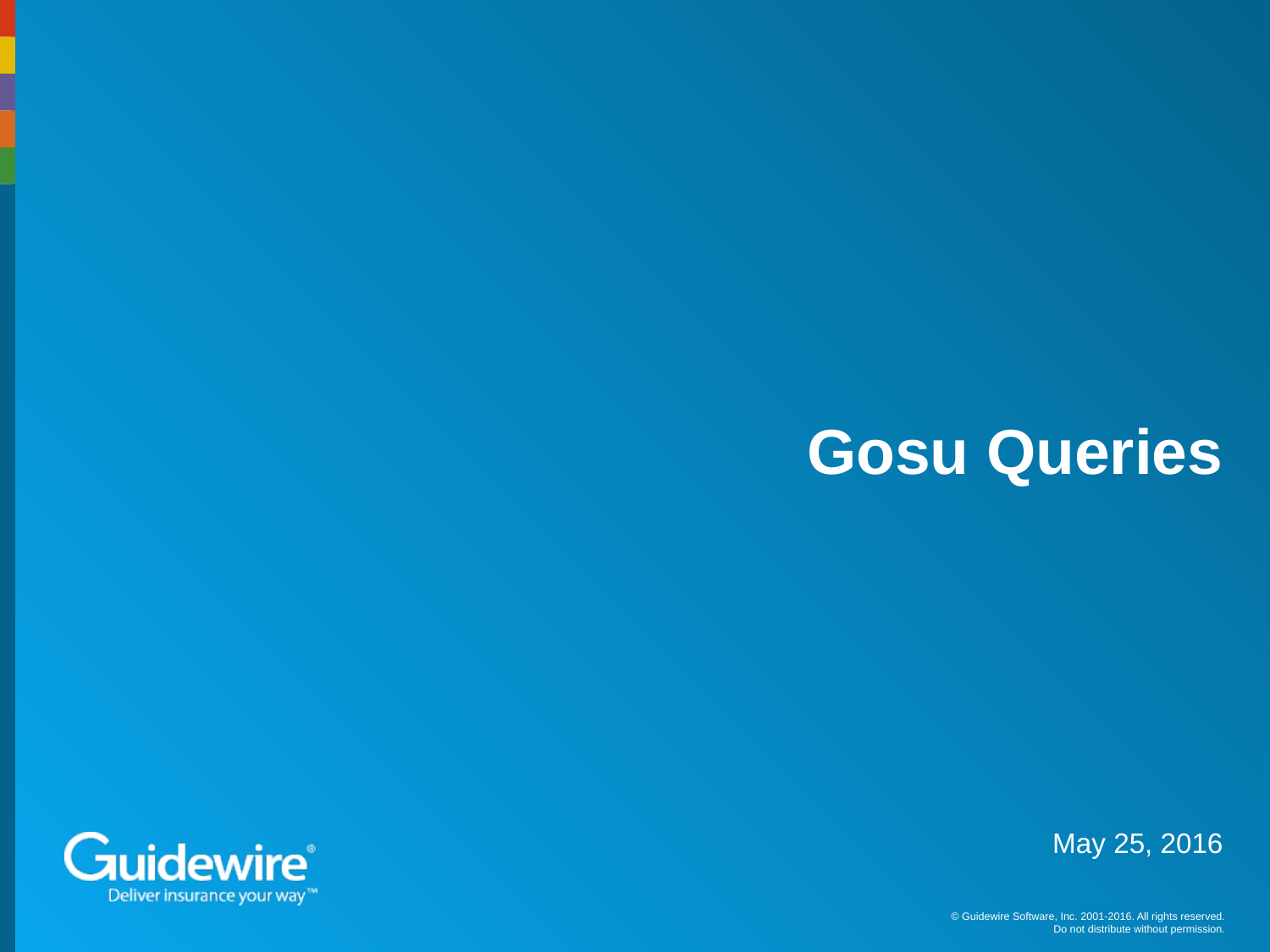

# Gosu Queries
May 25, 2016
|EOS~001|